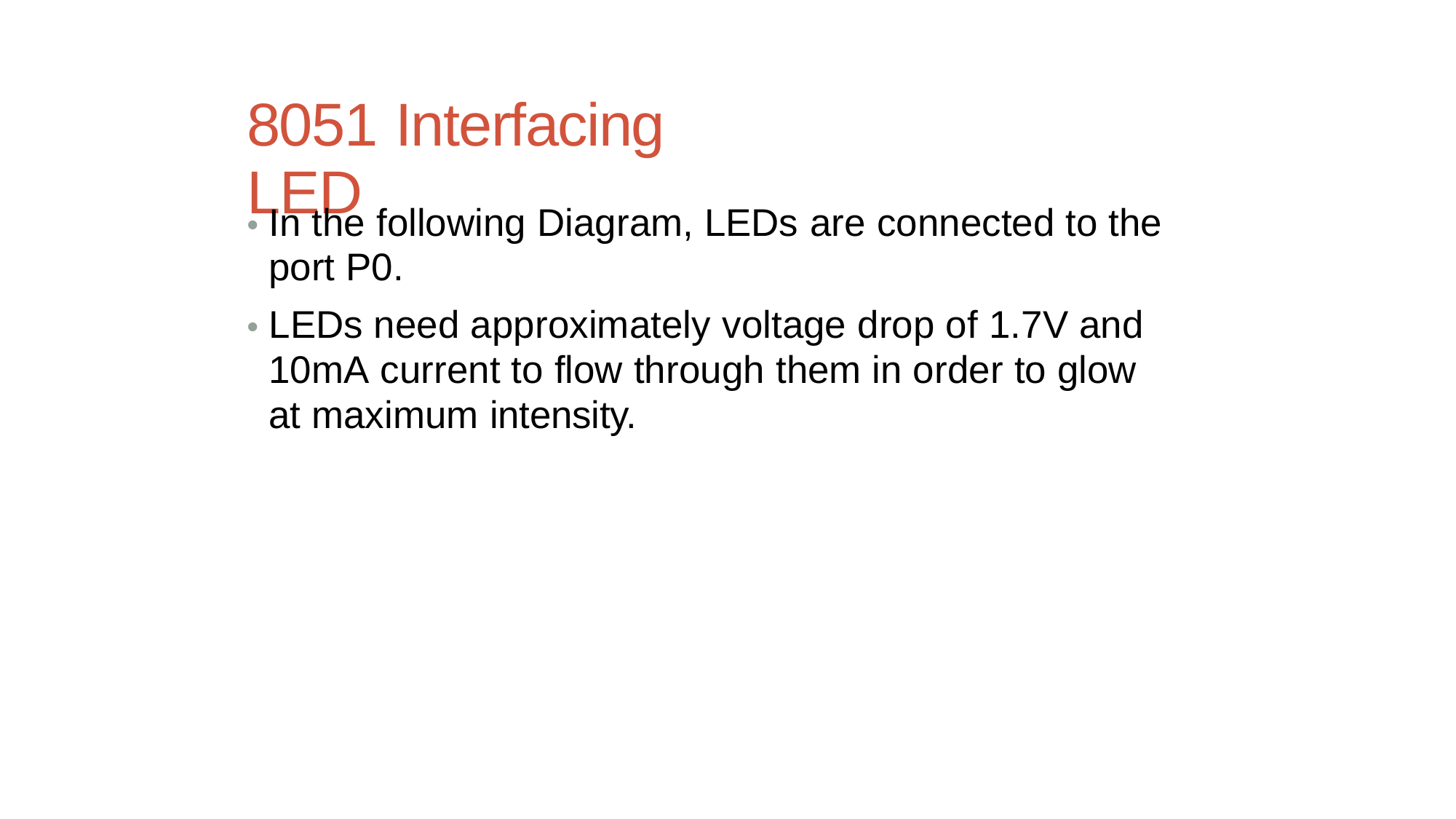

8051 Interfacing LED
• In the following Diagram, LEDs are connected to the port P0.
• LEDs need approximately voltage drop of 1.7V and 10mA current to flow through them in order to glow at maximum intensity.